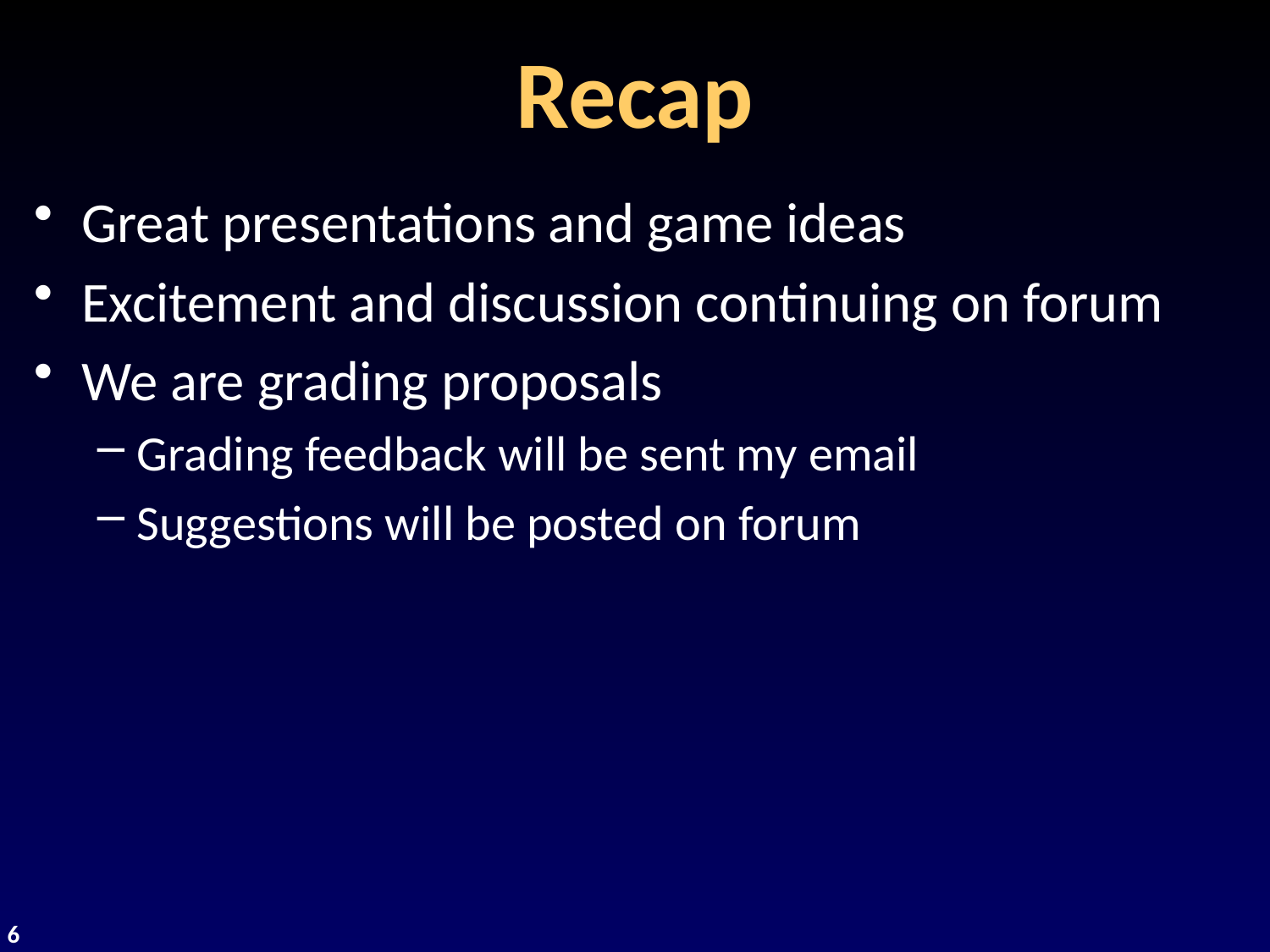

# Recap
Great presentations and game ideas
Excitement and discussion continuing on forum
We are grading proposals
Grading feedback will be sent my email
Suggestions will be posted on forum

6